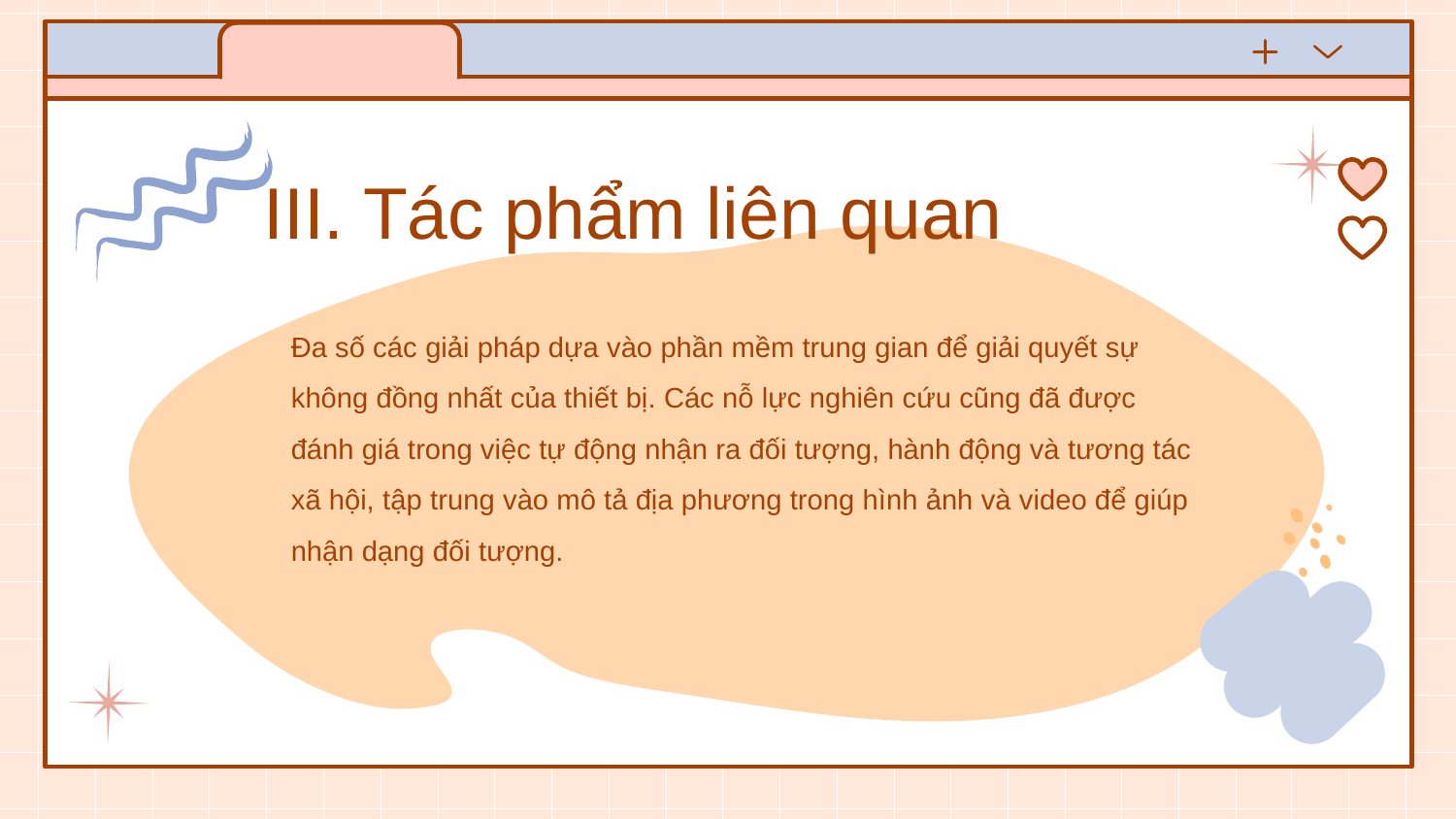

# III. Tác phẩm liên quan

Đa số các giải pháp dựa vào phần mềm trung gian để giải quyết sự không đồng nhất của thiết bị. Các nỗ lực nghiên cứu cũng đã được đánh giá trong việc tự động nhận ra đối tượng, hành động và tương tác xã hội, tập trung vào mô tả địa phương trong hình ảnh và video để giúp nhận dạng đối tượng.